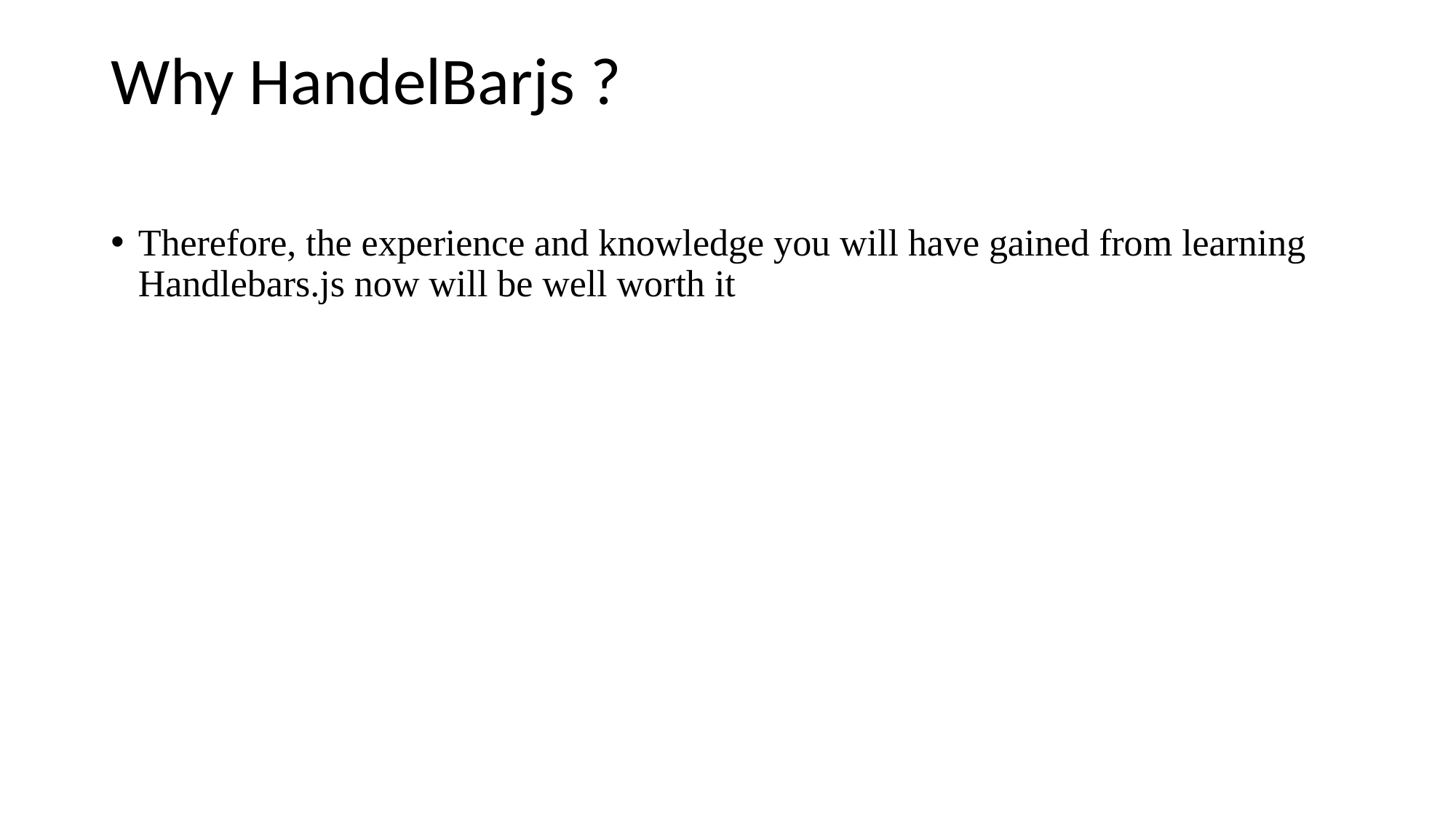

# Why HandelBarjs ?
Therefore, the experience and knowledge you will have gained from learning Handlebars.js now will be well worth it